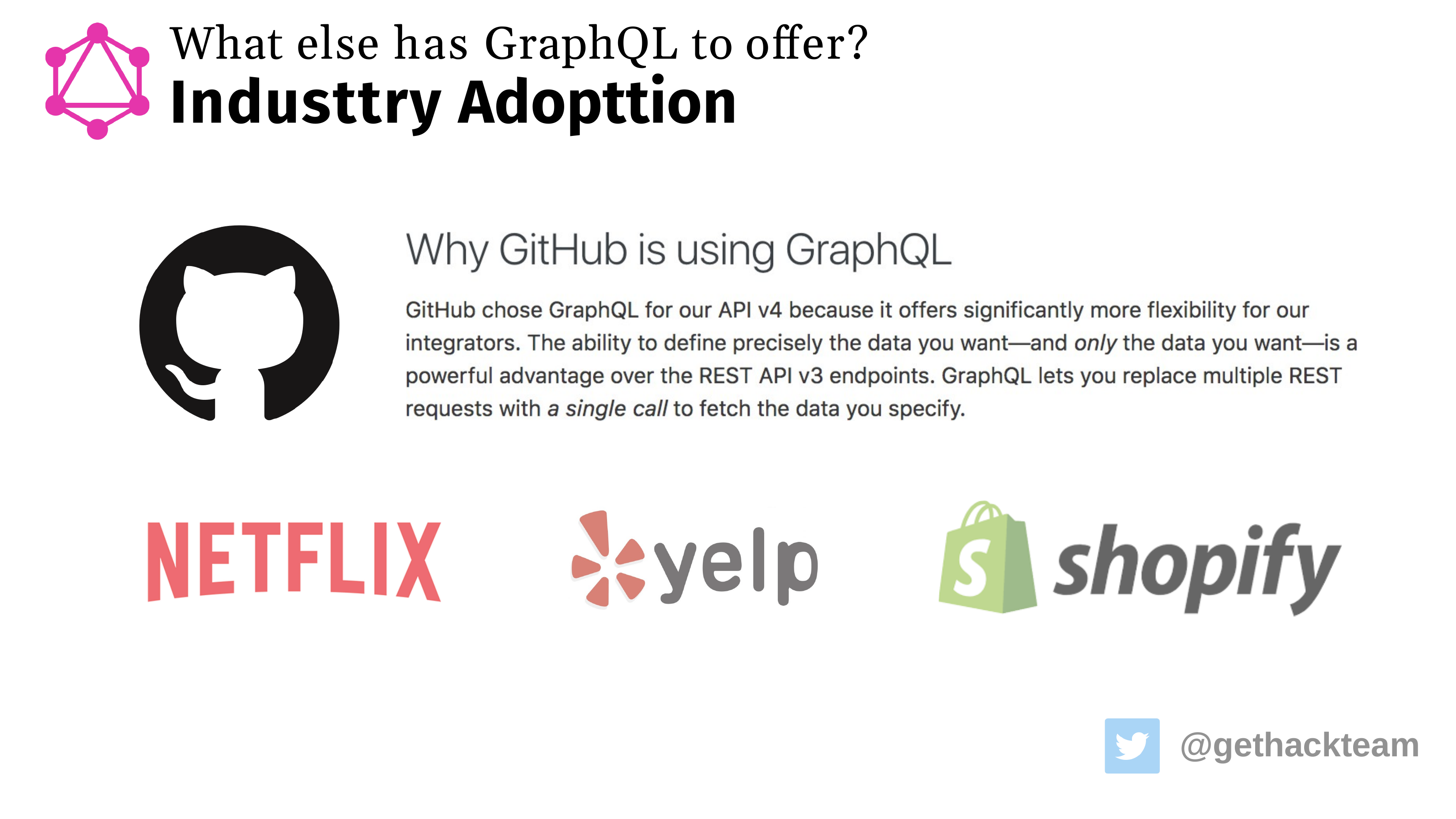

# What else has GraphQL to offer?
Industtry Adopttion

@gethackteam